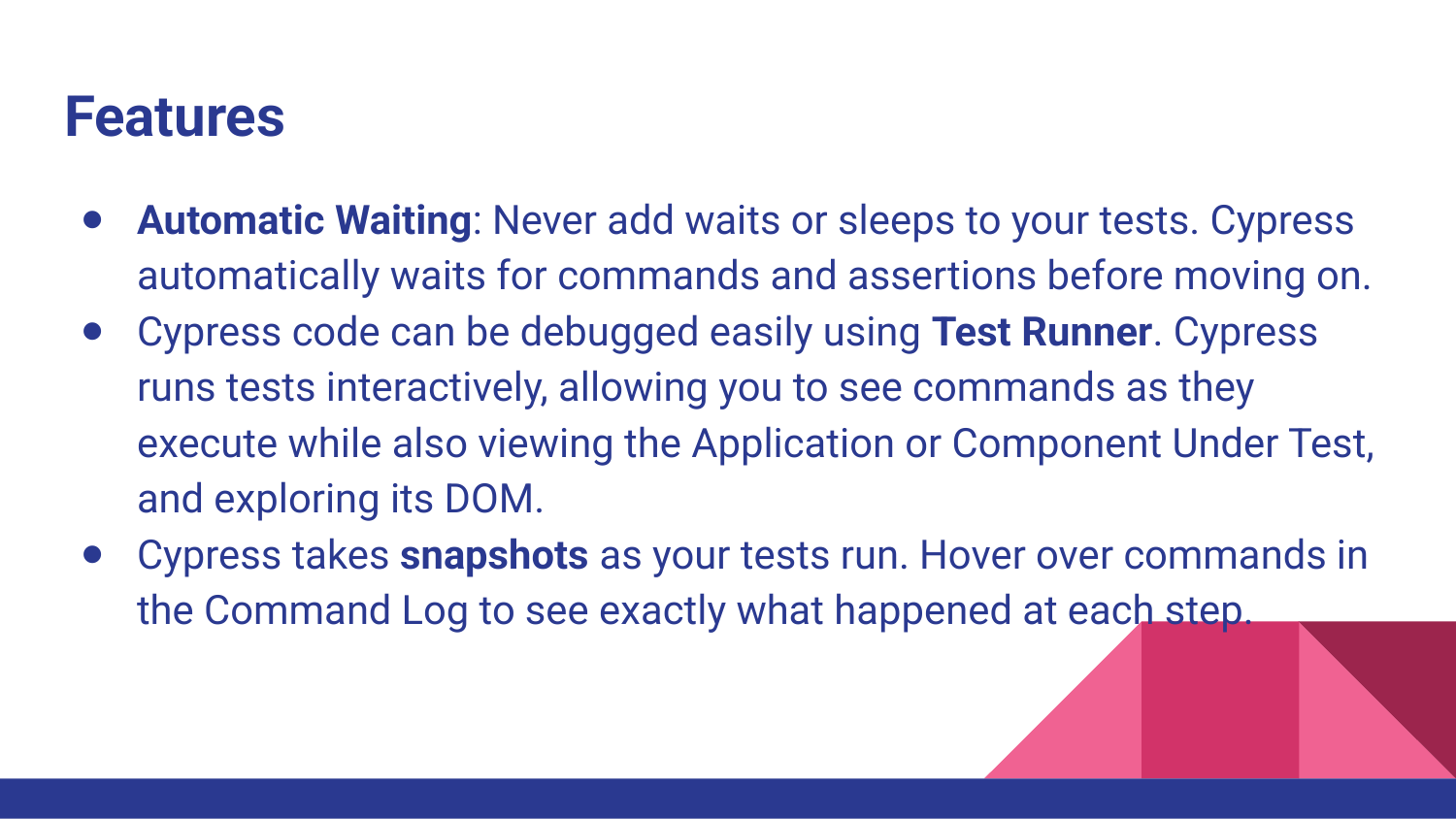

# Features
Automatic Waiting: Never add waits or sleeps to your tests. Cypress automatically waits for commands and assertions before moving on.
Cypress code can be debugged easily using Test Runner. Cypress runs tests interactively, allowing you to see commands as they execute while also viewing the Application or Component Under Test, and exploring its DOM.
Cypress takes snapshots as your tests run. Hover over commands in the Command Log to see exactly what happened at each step.